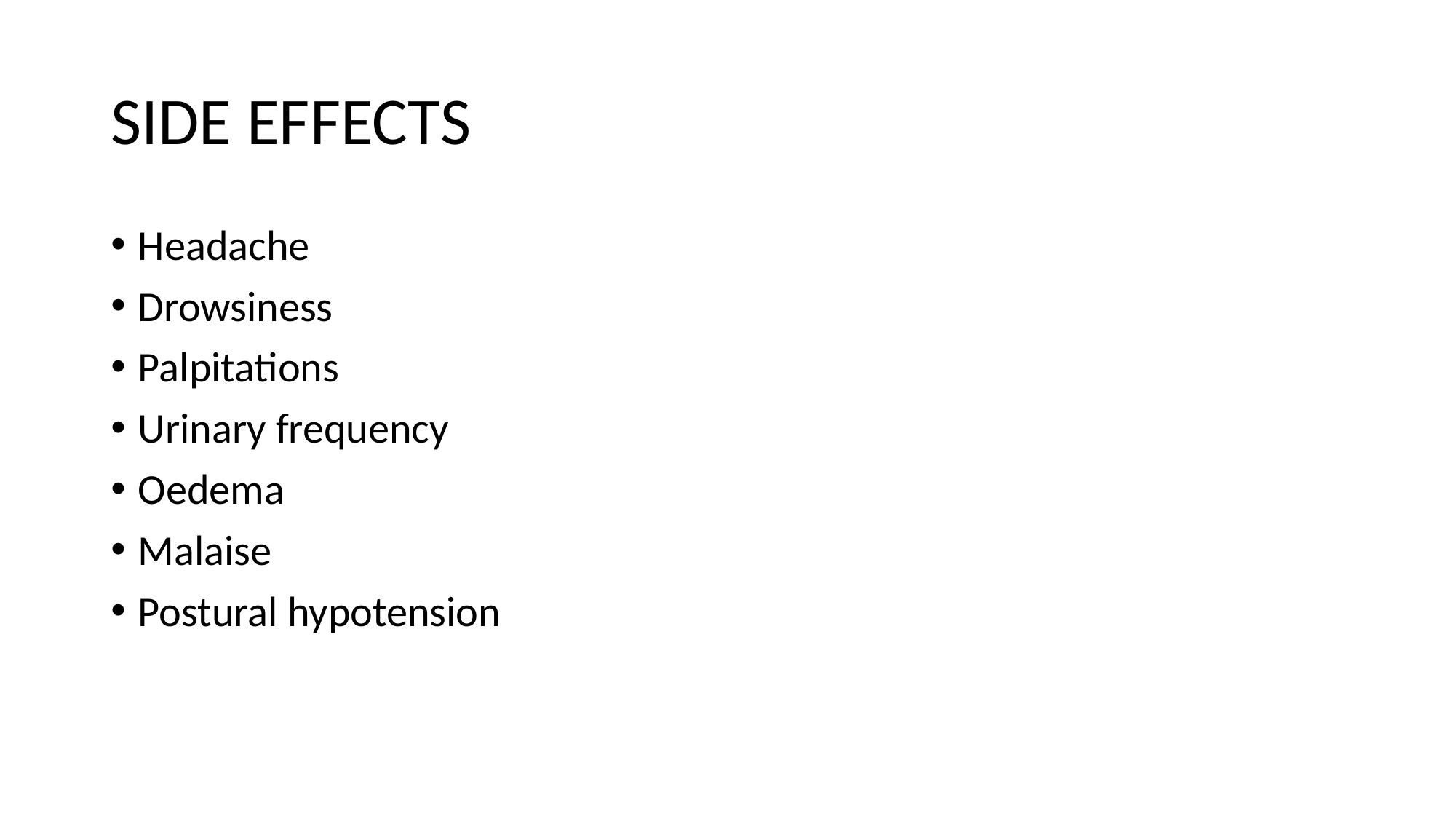

# SIDE EFFECTS
Headache
Drowsiness
Palpitations
Urinary frequency
Oedema
Malaise
Postural hypotension